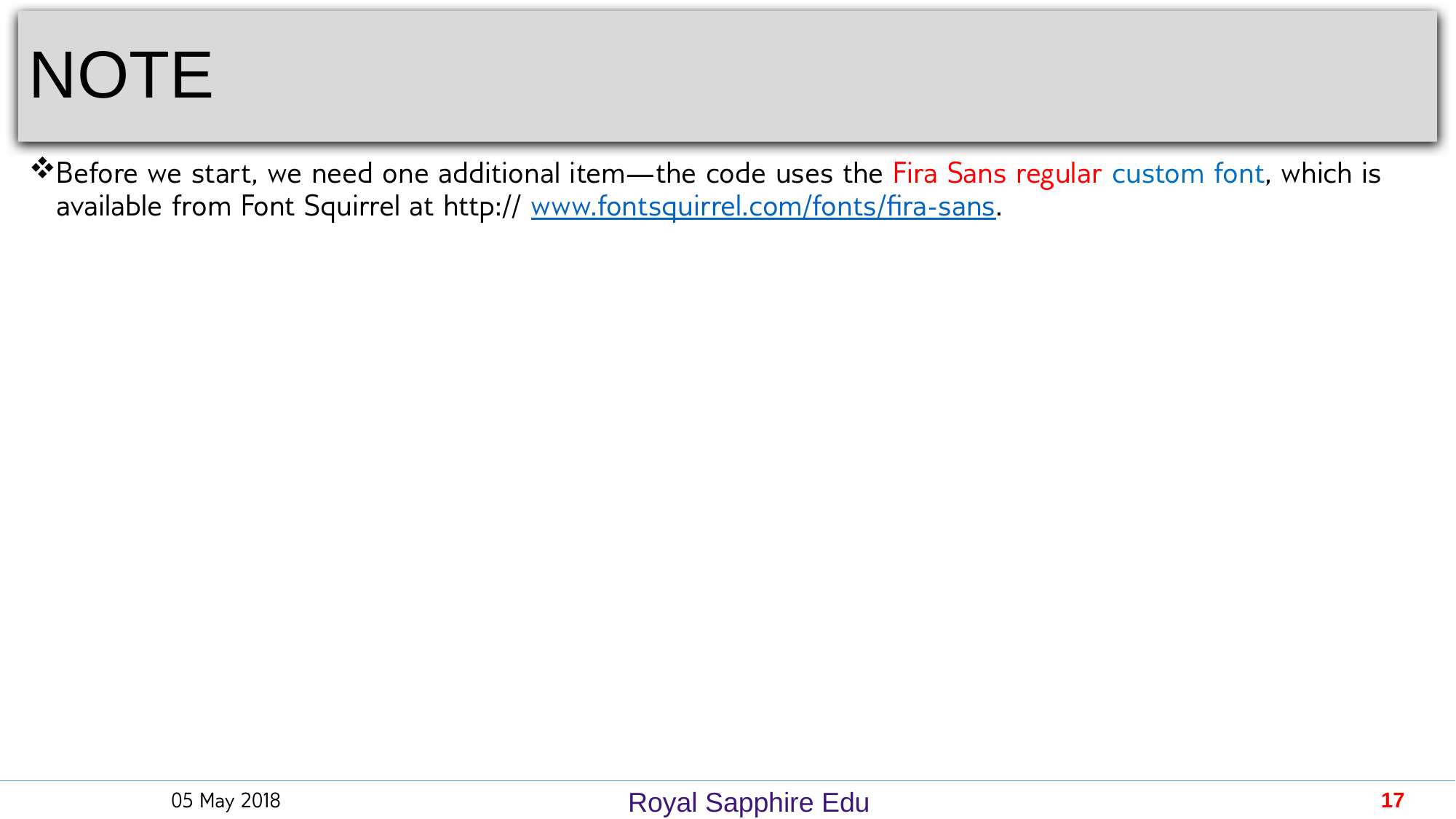

# NOTE
Before we start, we need one additional item—the code uses the Fira Sans regular custom font, which is available from Font Squirrel at http:// www.fontsquirrel.com/fonts/fira-sans.
05 May 2018
17